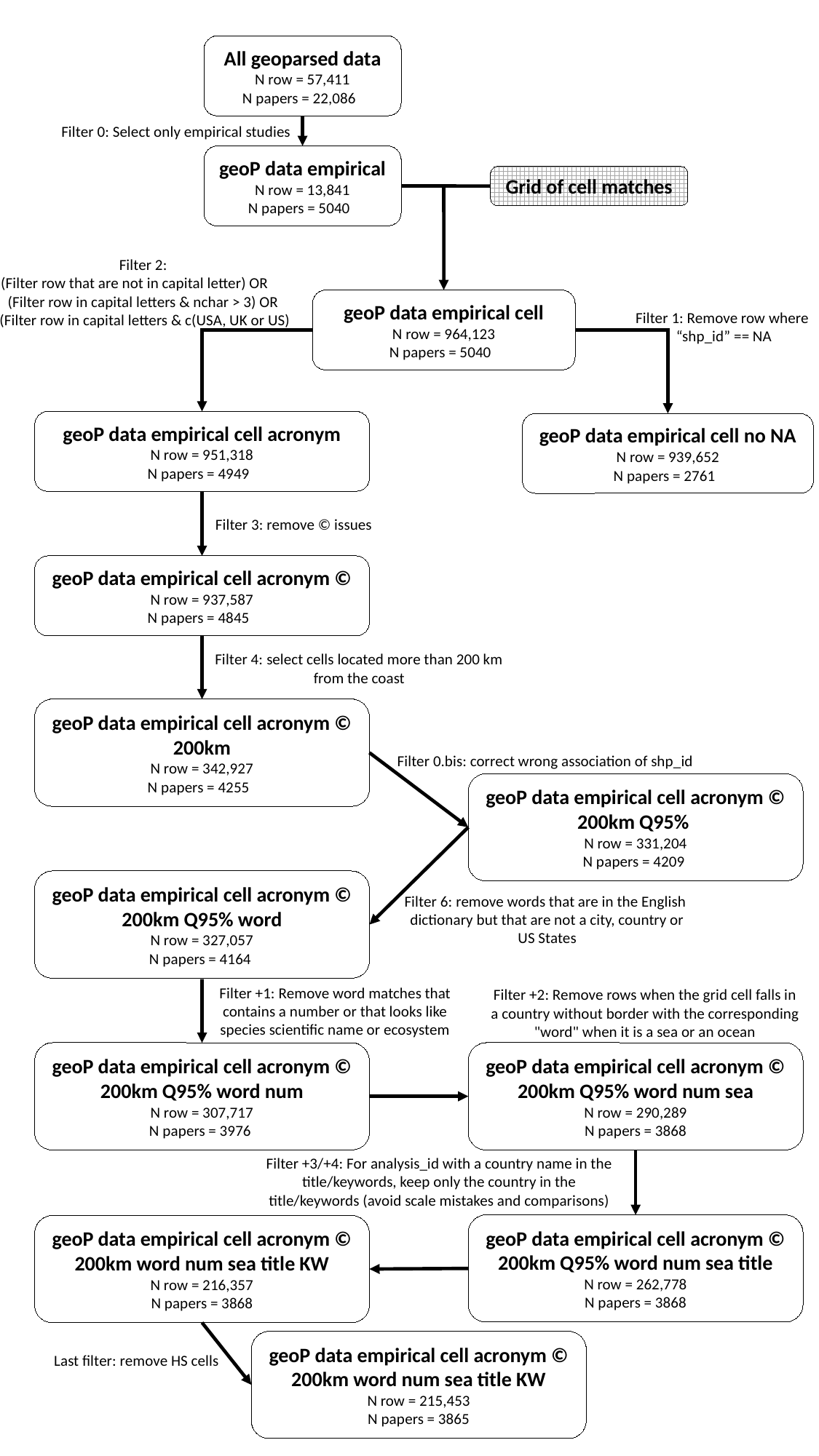

All geoparsed data
N row = 57,411
N papers = 22,086
Filter 0: Select only empirical studies
geoP data empirical
N row = 13,841
N papers = 5040
Grid of cell matches
Filter 2:
(Filter row that are not in capital letter) OR
(Filter row in capital letters & nchar > 3) OR
(Filter row in capital letters & c(USA, UK or US)
geoP data empirical cell
N row = 964,123
N papers = 5040
Filter 1: Remove row where
“shp_id” == NA
geoP data empirical cell acronym
N row = 951,318
N papers = 4949
geoP data empirical cell no NA
N row = 939,652
N papers = 2761
Filter 3: remove © issues
geoP data empirical cell acronym ©
N row = 937,587
N papers = 4845
Filter 4: select cells located more than 200 km from the coast
geoP data empirical cell acronym © 200km
N row = 342,927
N papers = 4255
Filter 0.bis: correct wrong association of shp_id
geoP data empirical cell acronym © 200km Q95%
N row = 331,204
N papers = 4209
geoP data empirical cell acronym © 200km Q95% word
N row = 327,057
N papers = 4164
Filter 6: remove words that are in the English
dictionary but that are not a city, country or US States
Filter +1: Remove word matches that contains a number or that looks like species scientific name or ecosystem
Filter +2: Remove rows when the grid cell falls in a country without border with the corresponding "word" when it is a sea or an ocean
geoP data empirical cell acronym © 200km Q95% word num sea
N row = 290,289
N papers = 3868
geoP data empirical cell acronym © 200km Q95% word num
N row = 307,717
N papers = 3976
Filter +3/+4: For analysis_id with a country name in the title/keywords, keep only the country in the title/keywords (avoid scale mistakes and comparisons)
geoP data empirical cell acronym © 200km Q95% word num sea title
N row = 262,778
N papers = 3868
geoP data empirical cell acronym © 200km word num sea title KW
N row = 216,357
N papers = 3868
geoP data empirical cell acronym © 200km word num sea title KW
N row = 215,453
N papers = 3865
Last filter: remove HS cells